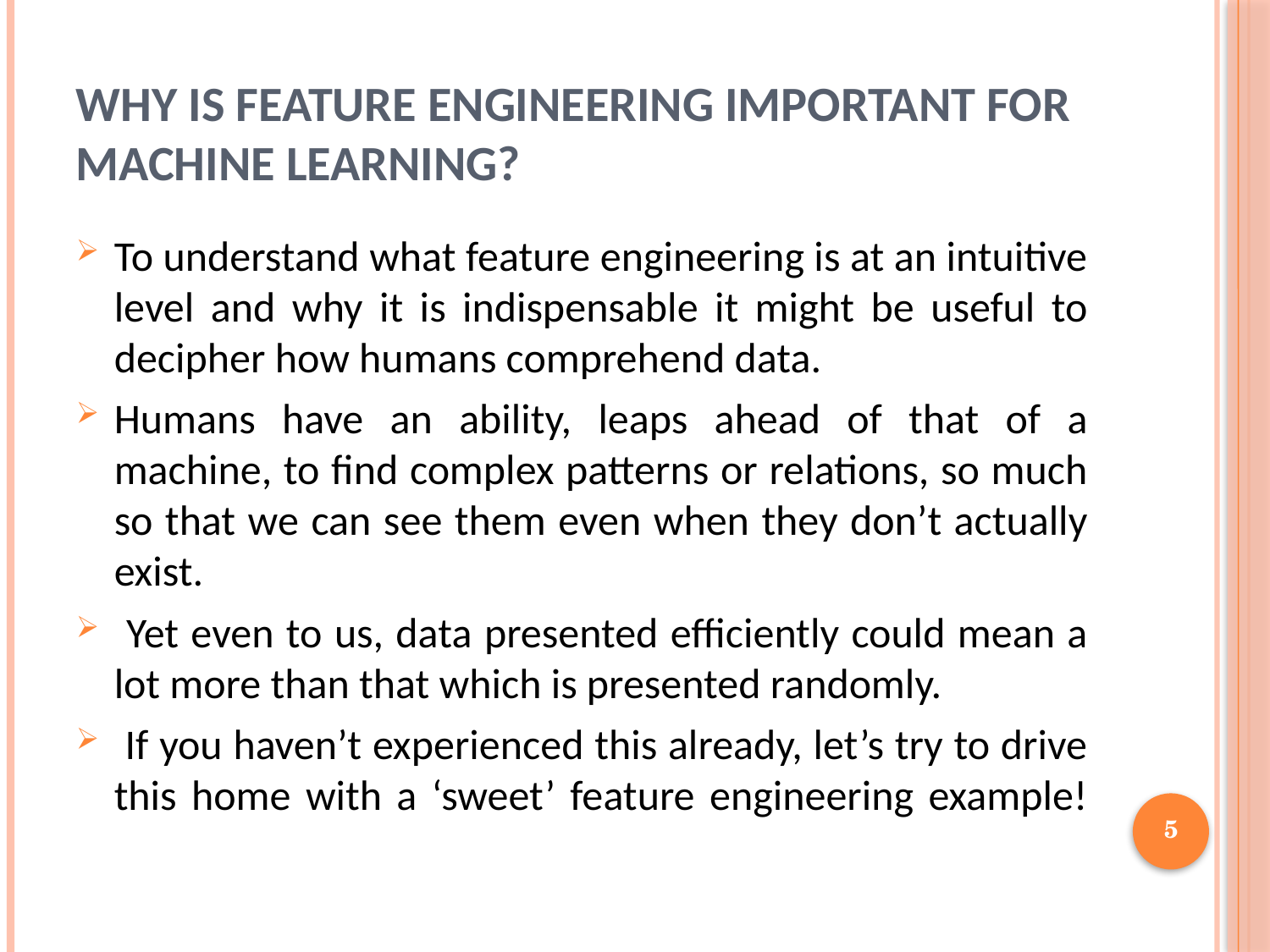

# Why is Feature Engineering important for Machine Learning?
To understand what feature engineering is at an intuitive level and why it is indispensable it might be useful to decipher how humans comprehend data.
Humans have an ability, leaps ahead of that of a machine, to find complex patterns or relations, so much so that we can see them even when they don’t actually exist.
 Yet even to us, data presented efficiently could mean a lot more than that which is presented randomly.
 If you haven’t experienced this already, let’s try to drive this home with a ‘sweet’ feature engineering example!
5